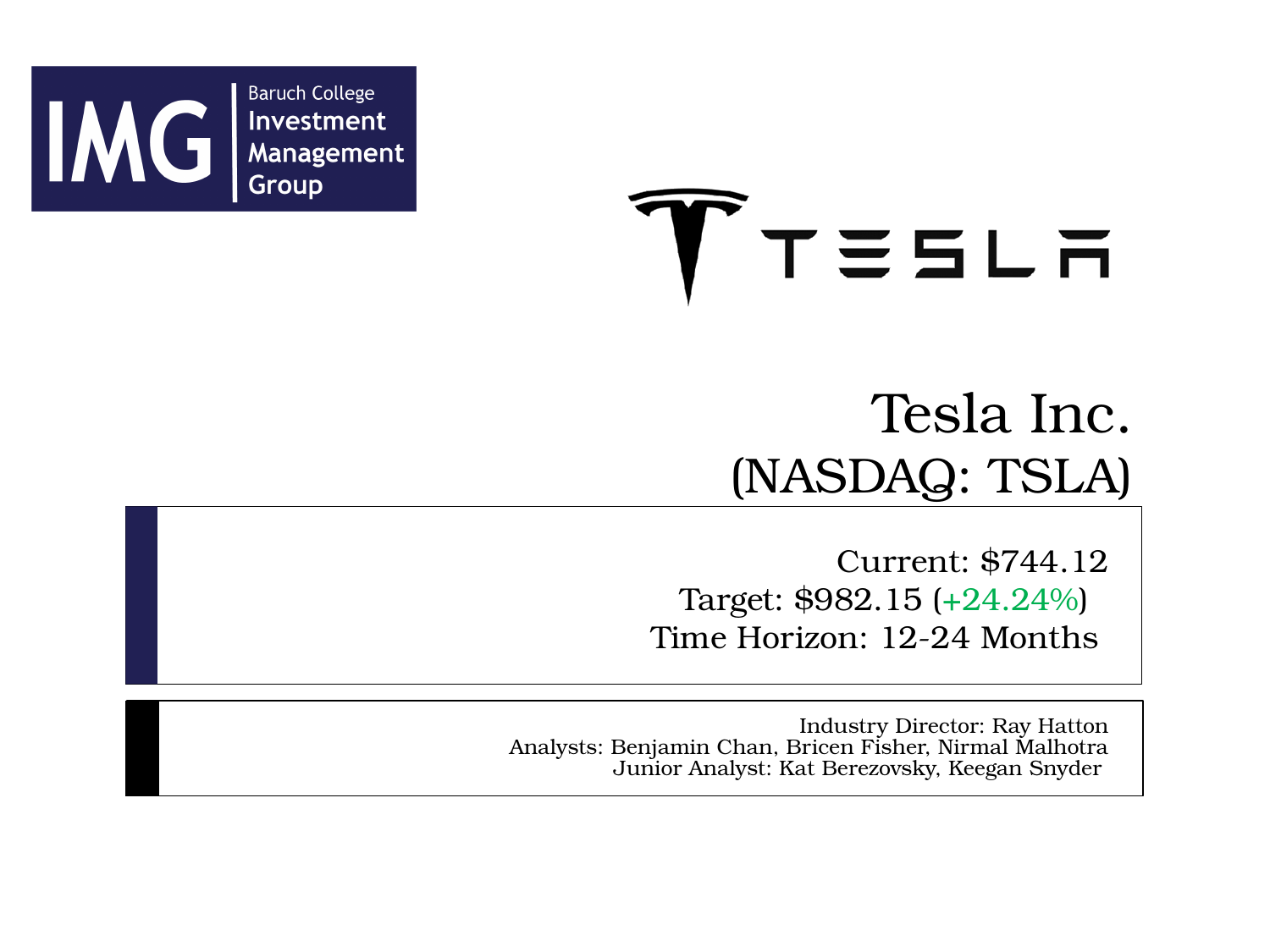

Tesla Inc.
 (NASDAQ: TSLA)
# Current: $744.12 Target: $982.15 (+24.24%) Time Horizon: 12-24 Months
Industry Director: Ray Hatton
Analysts: Benjamin Chan, Bricen Fisher, Nirmal Malhotra
Junior Analyst: Kat Berezovsky, Keegan Snyder